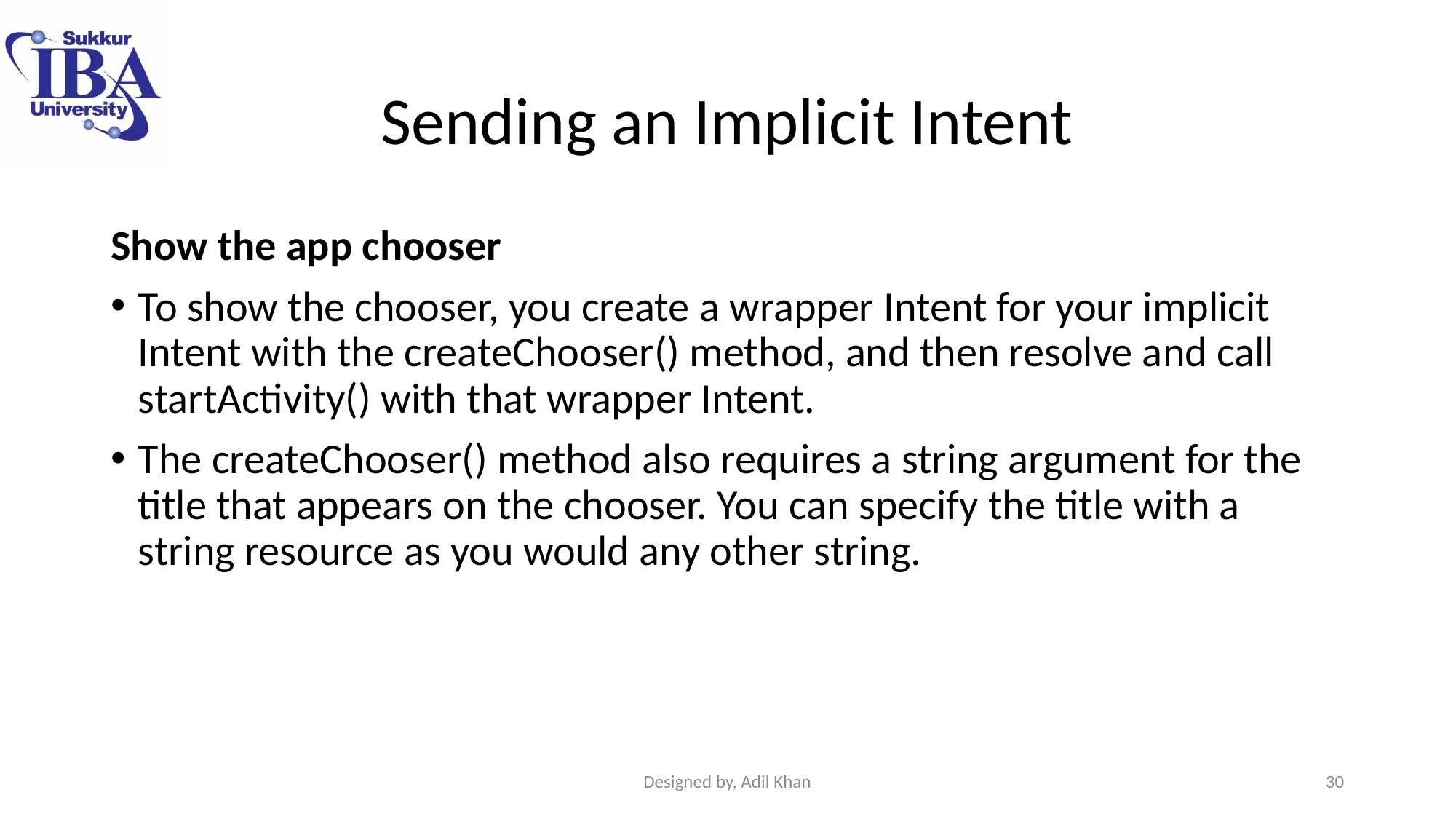

# Sending an Implicit Intent
Show the app chooser
To show the chooser, you create a wrapper Intent for your implicit Intent with the createChooser() method, and then resolve and call startActivity() with that wrapper Intent.
The createChooser() method also requires a string argument for the title that appears on the chooser. You can specify the title with a string resource as you would any other string.
Designed by, Adil Khan
30